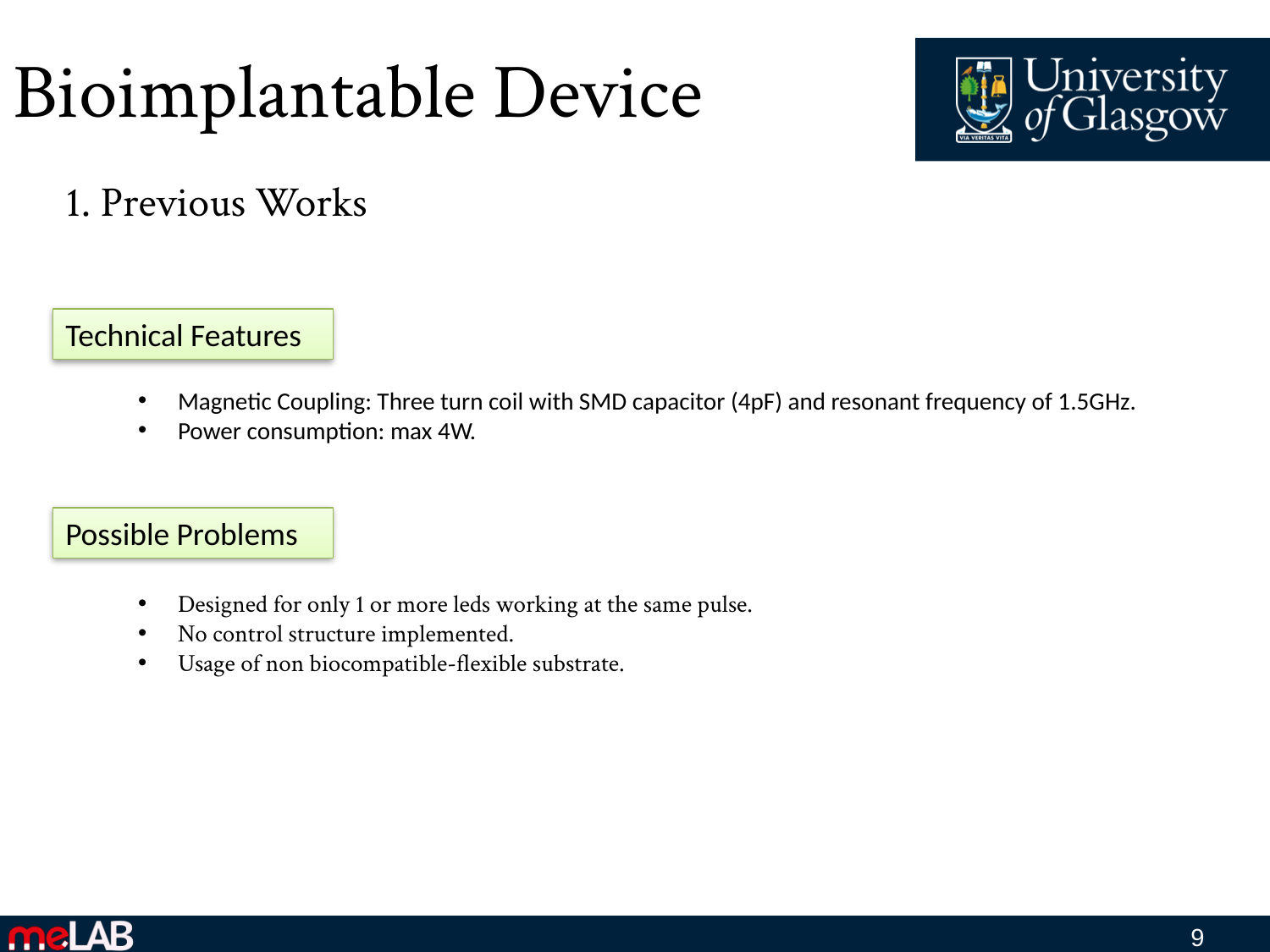

# Bioimplantable Device
1. Previous Works
Technical Features
Magnetic Coupling: Three turn coil with SMD capacitor (4pF) and resonant frequency of 1.5GHz.
Power consumption: max 4W.
Possible Problems
Designed for only 1 or more leds working at the same pulse.
No control structure implemented.
Usage of non biocompatible-flexible substrate.